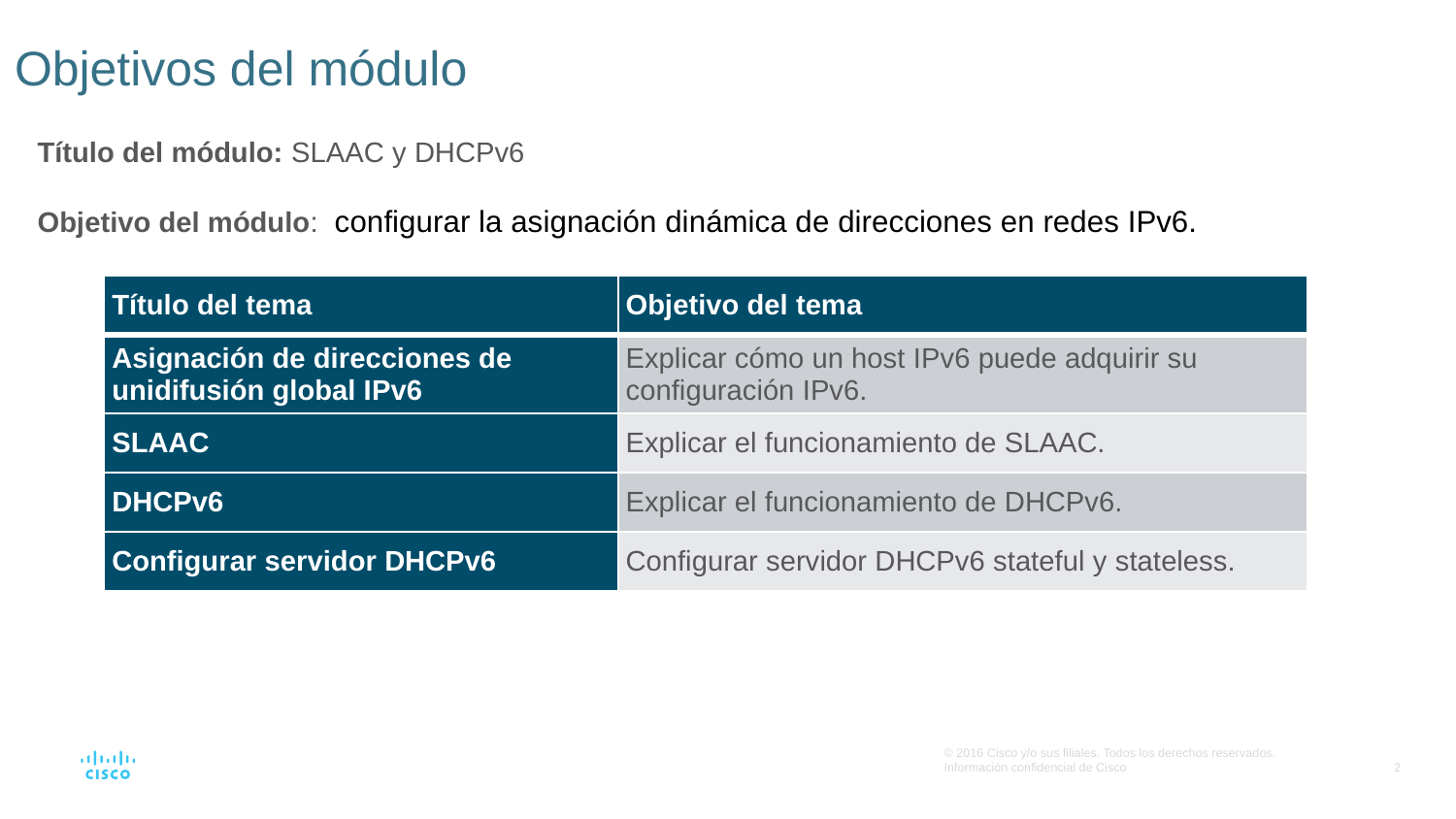

# Objetivos del módulo
Título del módulo: SLAAC y DHCPv6

Objetivo del módulo:  configurar la asignación dinámica de direcciones en redes IPv6.
| Título del tema | Objetivo del tema |
| --- | --- |
| Asignación de direcciones de unidifusión global IPv6 | Explicar cómo un host IPv6 puede adquirir su configuración IPv6. |
| SLAAC | Explicar el funcionamiento de SLAAC. |
| DHCPv6 | Explicar el funcionamiento de DHCPv6. |
| Configurar servidor DHCPv6 | Configurar servidor DHCPv6 stateful y stateless. |